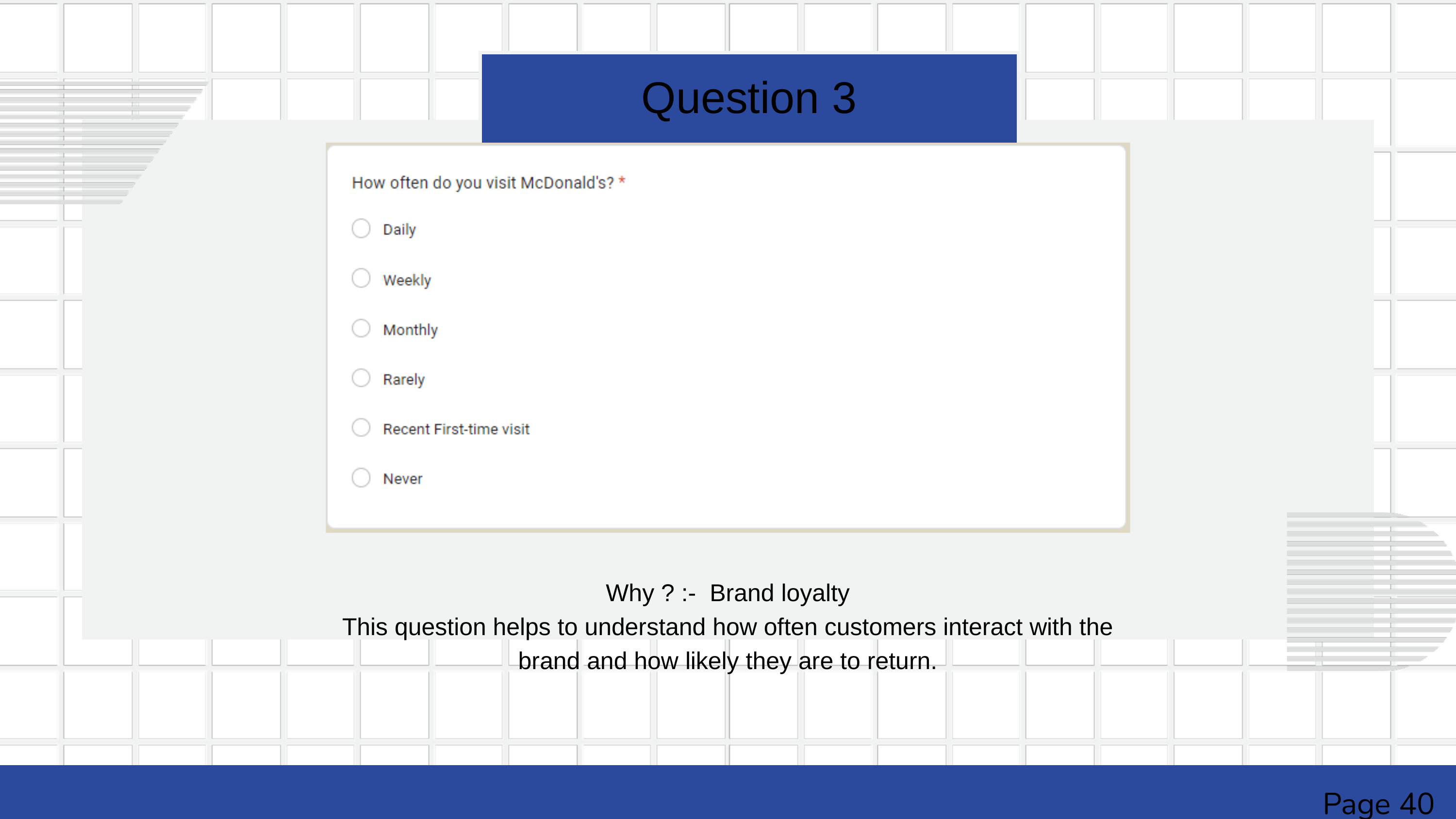

Question 3

Why ? :-  Brand loyalty
This question helps to understand how often customers interact with the brand and how likely they are to return.

Page 40